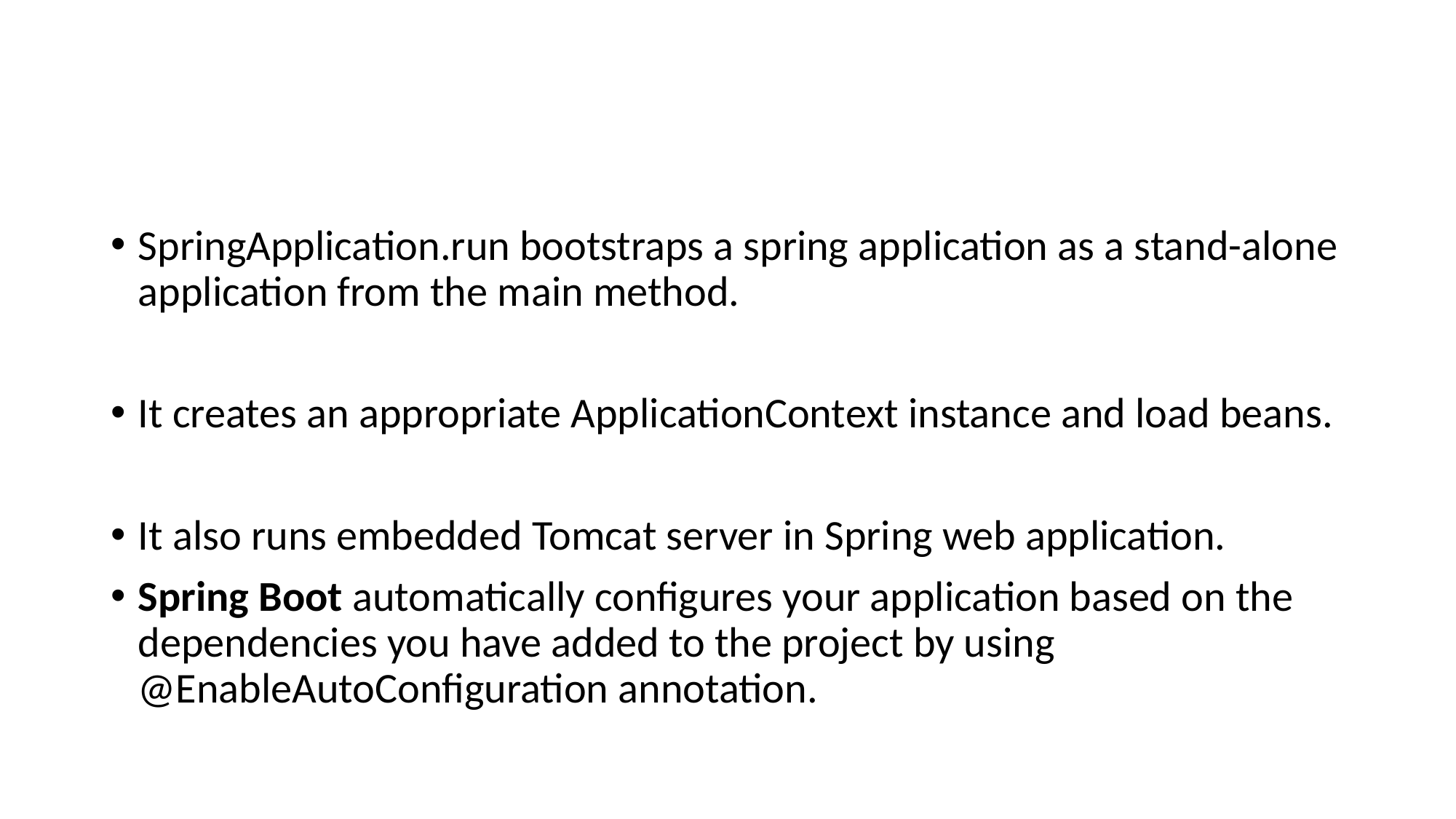

#
SpringApplication.run bootstraps a spring application as a stand-alone application from the main method.

It creates an appropriate ApplicationContext instance and load beans.

It also runs embedded Tomcat server in Spring web application.
Spring Boot automatically configures your application based on the dependencies you have added to the project by using @EnableAutoConfiguration annotation.